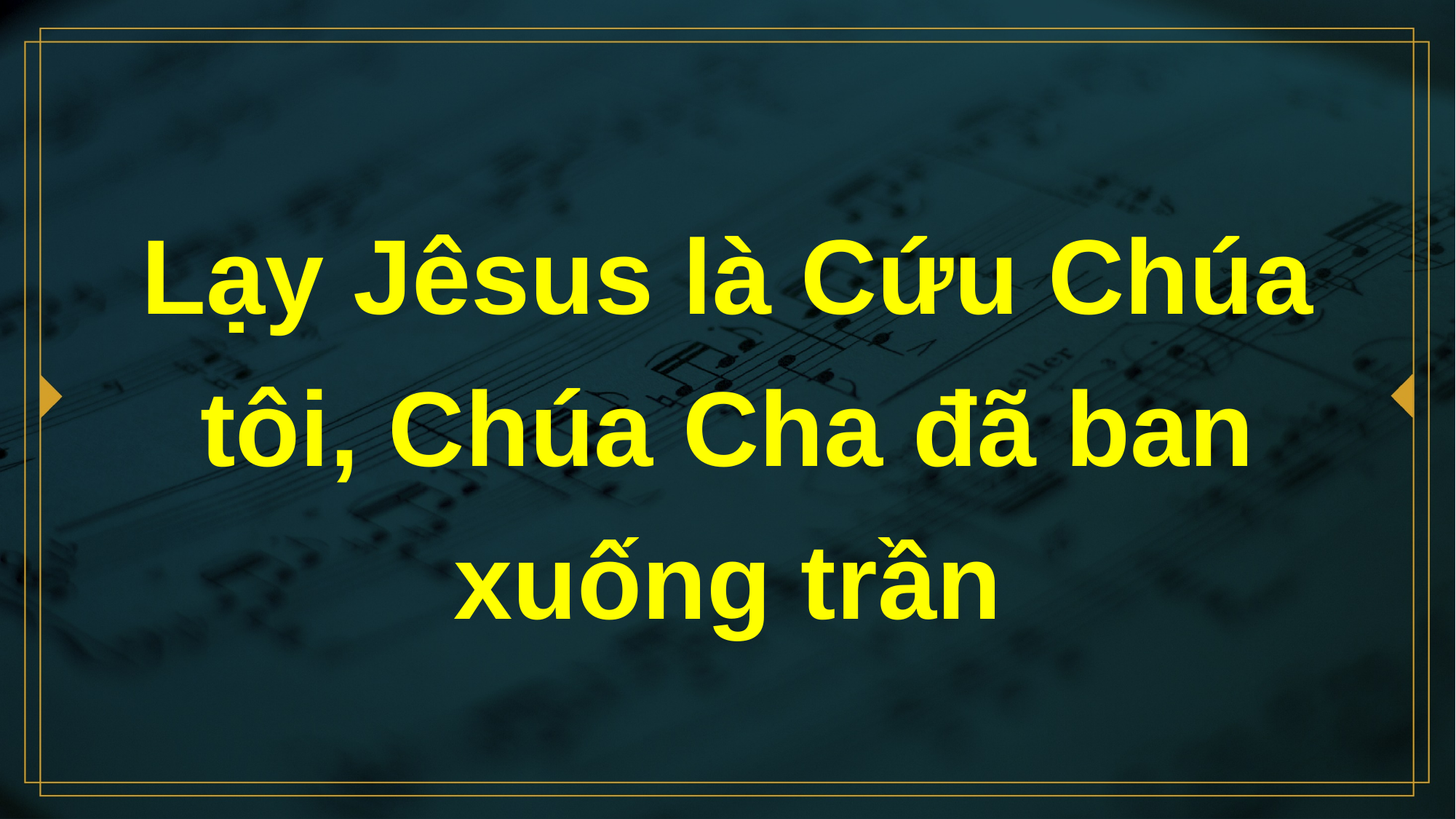

# Lạy Jêsus là Cứu Chúa tôi, Chúa Cha đã ban xuống trần